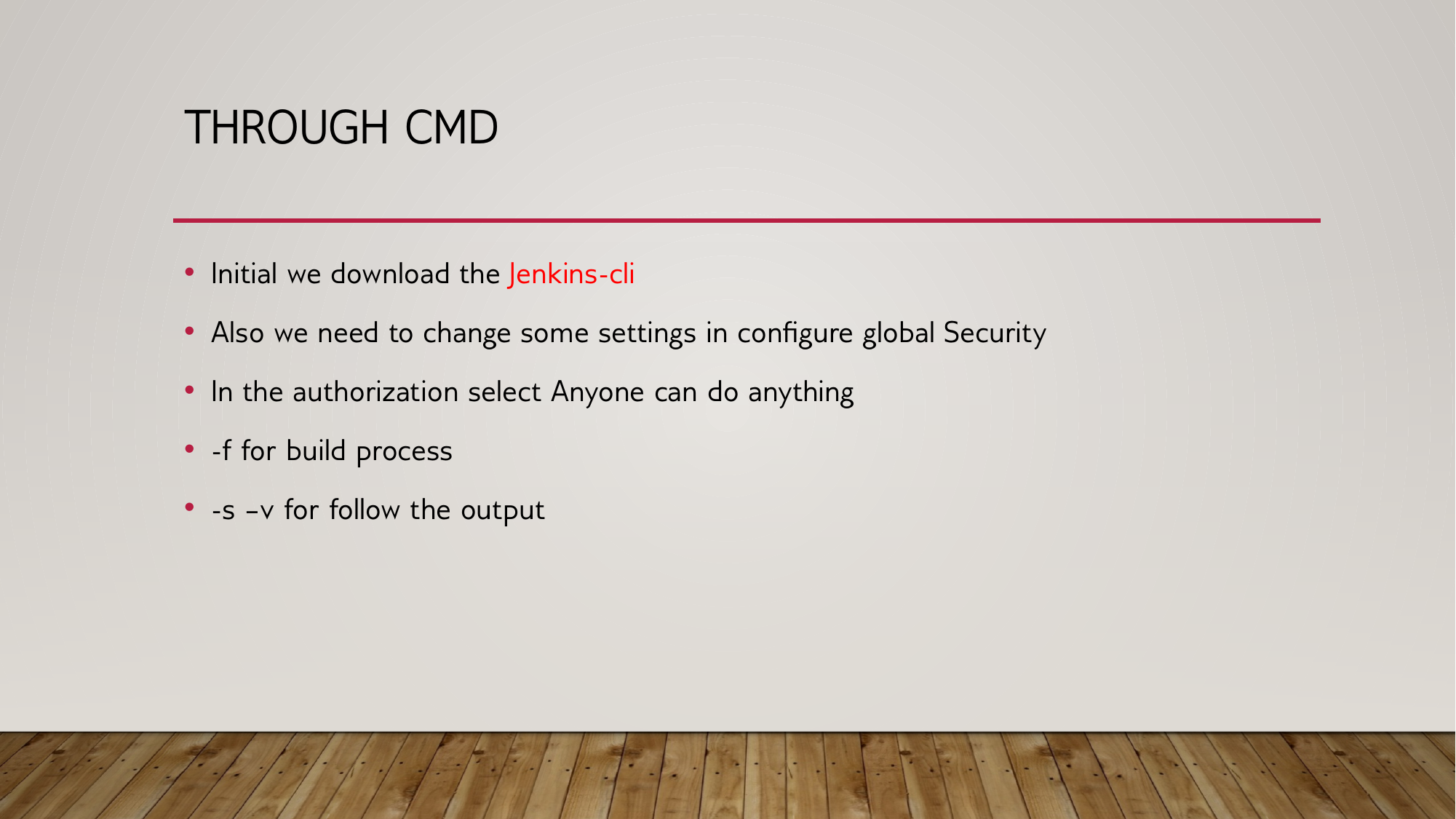

# THROUGH CMD
Initial we download the Jenkins-cli
Also we need to change some settings in configure global Security
In the authorization select Anyone can do anything
-f for build process
-s –v for follow the output